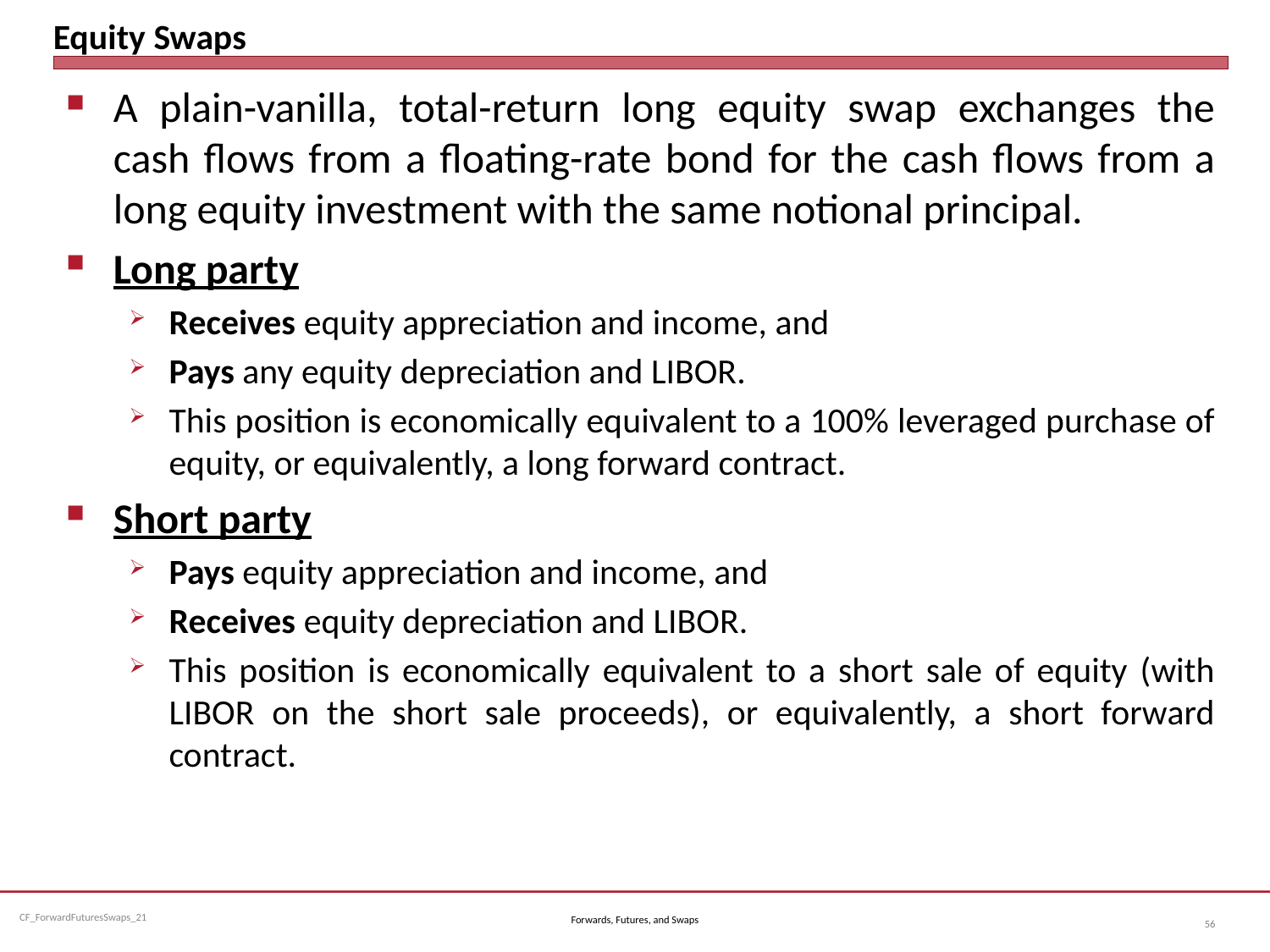

# Equity Swaps
A plain-vanilla, total-return long equity swap exchanges the cash flows from a floating-rate bond for the cash flows from a long equity investment with the same notional principal.
Long party
Receives equity appreciation and income, and
Pays any equity depreciation and LIBOR.
This position is economically equivalent to a 100% leveraged purchase of equity, or equivalently, a long forward contract.
Short party
Pays equity appreciation and income, and
Receives equity depreciation and LIBOR.
This position is economically equivalent to a short sale of equity (with LIBOR on the short sale proceeds), or equivalently, a short forward contract.
Forwards, Futures, and Swaps
56